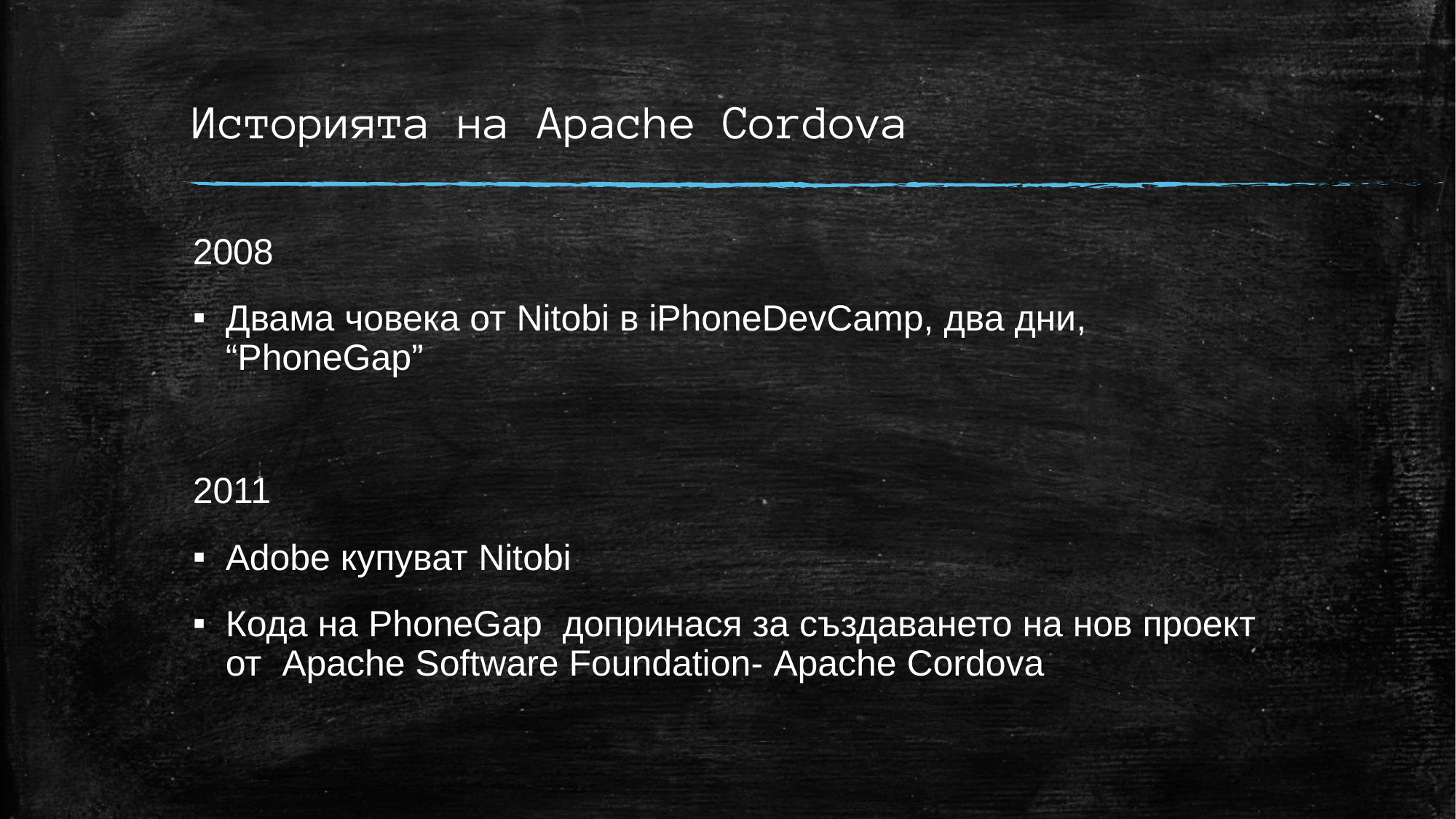

# Историята на Apache Cordova
2008
Двама човека от Nitobi в iPhoneDevCamp, два дни, “PhoneGap”

2011
Adobe купуват Nitobi
Кода на PhoneGap  допринася за създаването на нов проект от  Apache Software Foundation- Apache Cordova